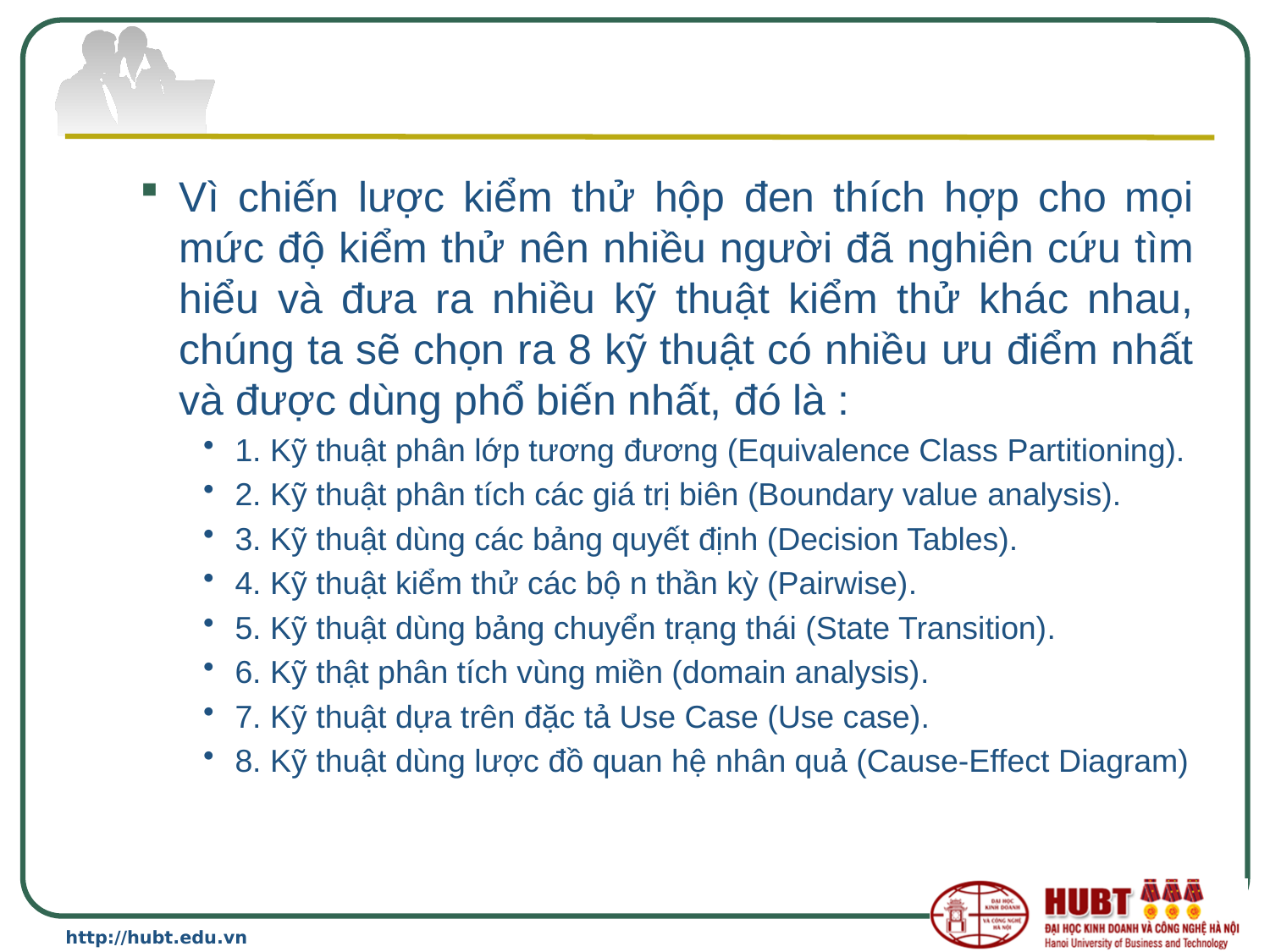

#
Vì chiến lược kiểm thử hộp đen thích hợp cho mọi mức độ kiểm thử nên nhiều người đã nghiên cứu tìm hiểu và đưa ra nhiều kỹ thuật kiểm thử khác nhau, chúng ta sẽ chọn ra 8 kỹ thuật có nhiều ưu điểm nhất và được dùng phổ biến nhất, đó là :
1. Kỹ thuật phân lớp tương đương (Equivalence Class Partitioning).
2. Kỹ thuật phân tích các giá trị biên (Boundary value analysis).
3. Kỹ thuật dùng các bảng quyết định (Decision Tables).
4. Kỹ thuật kiểm thử các bộ n thần kỳ (Pairwise).
5. Kỹ thuật dùng bảng chuyển trạng thái (State Transition).
6. Kỹ thật phân tích vùng miền (domain analysis).
7. Kỹ thuật dựa trên đặc tả Use Case (Use case).
8. Kỹ thuật dùng lược đồ quan hệ nhân quả (Cause-Effect Diagram)
http://hubt.edu.vn